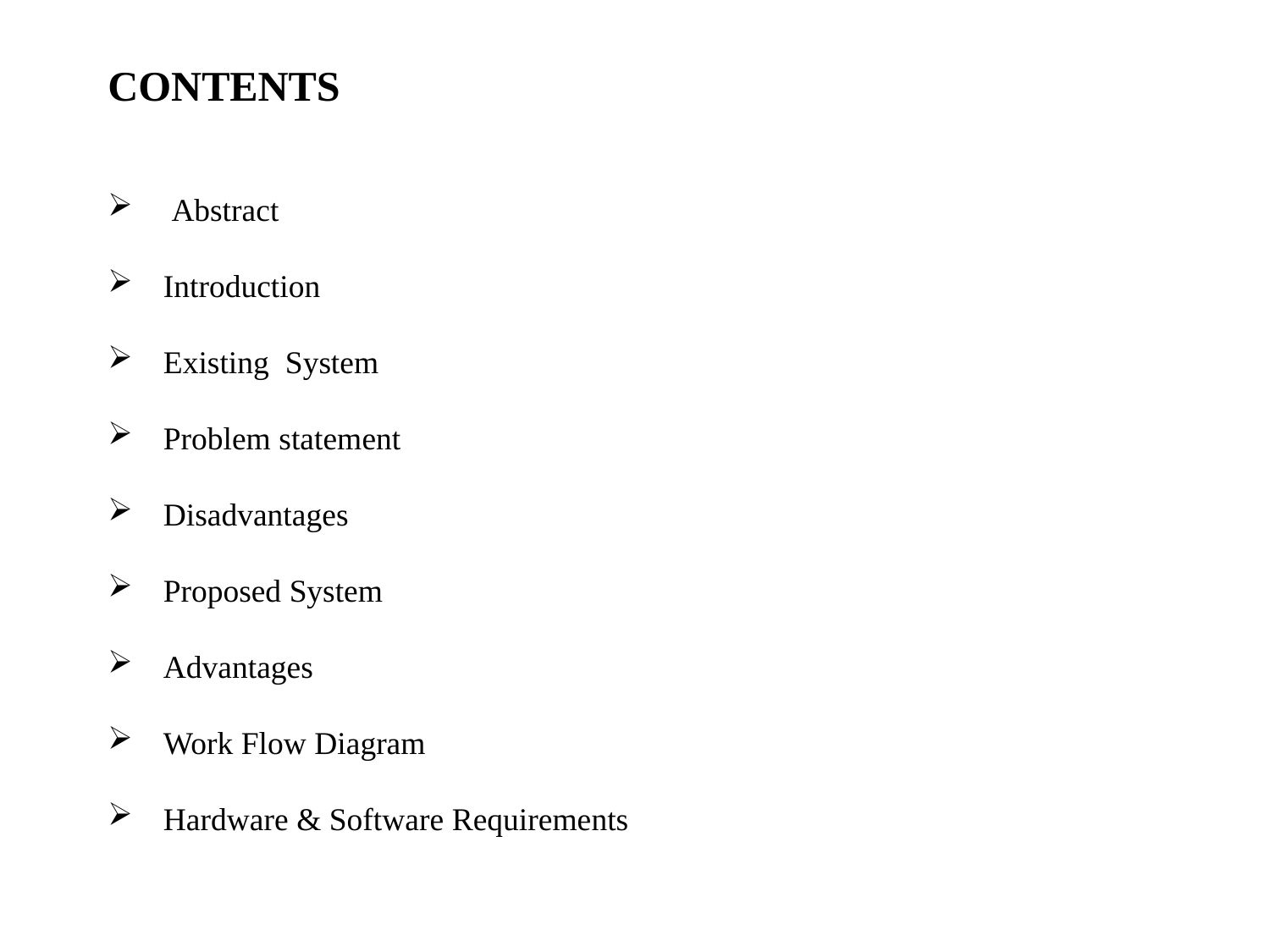

CONTENTS
  Abstract
 Introduction
 Existing  System
 Problem statement
 Disadvantages
 Proposed System
 Advantages
 Work Flow Diagram
 Hardware & Software Requirements